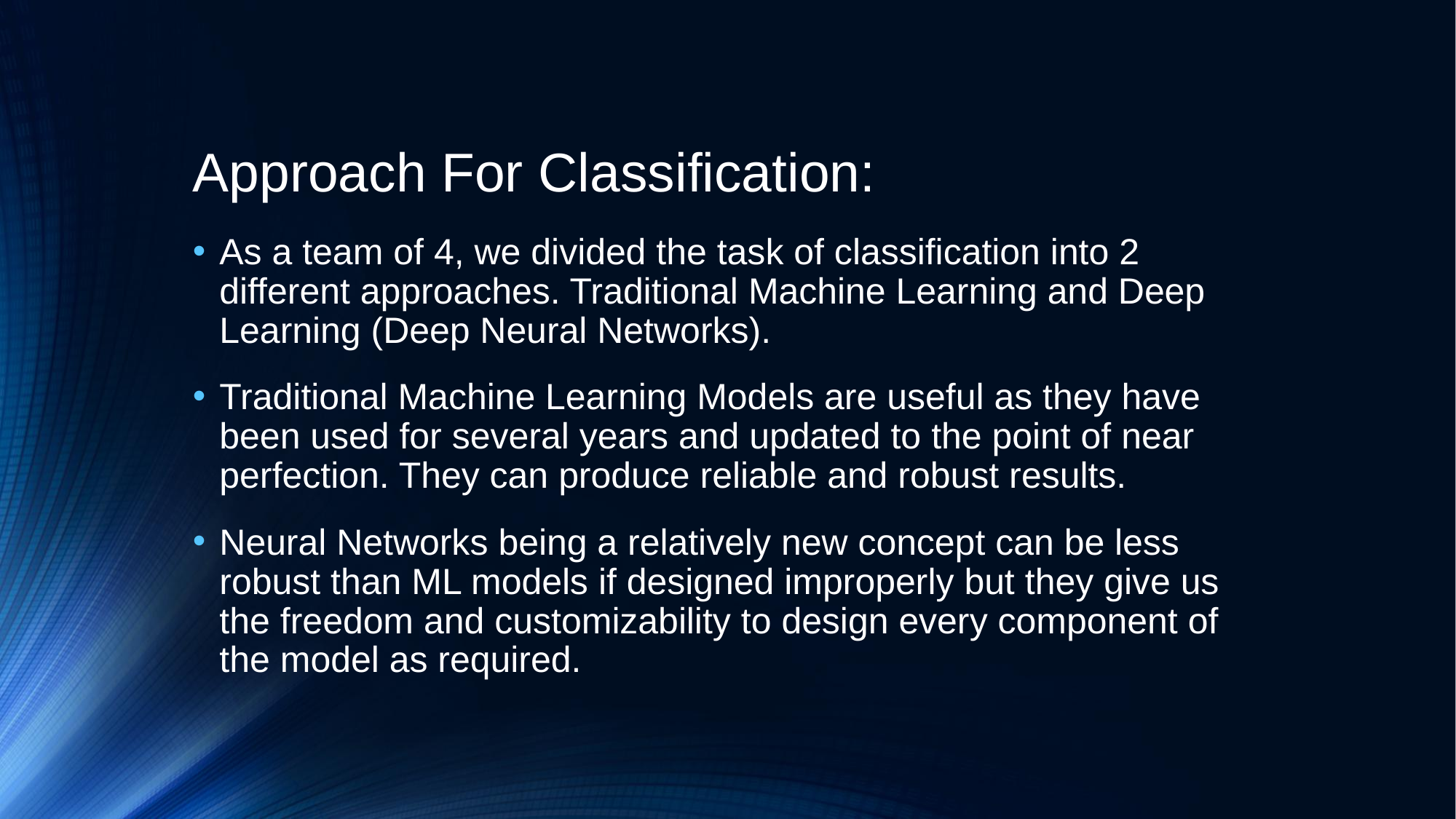

# Approach For Classification:
As a team of 4, we divided the task of classification into 2 different approaches. Traditional Machine Learning and Deep Learning (Deep Neural Networks).
Traditional Machine Learning Models are useful as they have been used for several years and updated to the point of near perfection. They can produce reliable and robust results.
Neural Networks being a relatively new concept can be less robust than ML models if designed improperly but they give us the freedom and customizability to design every component of the model as required.